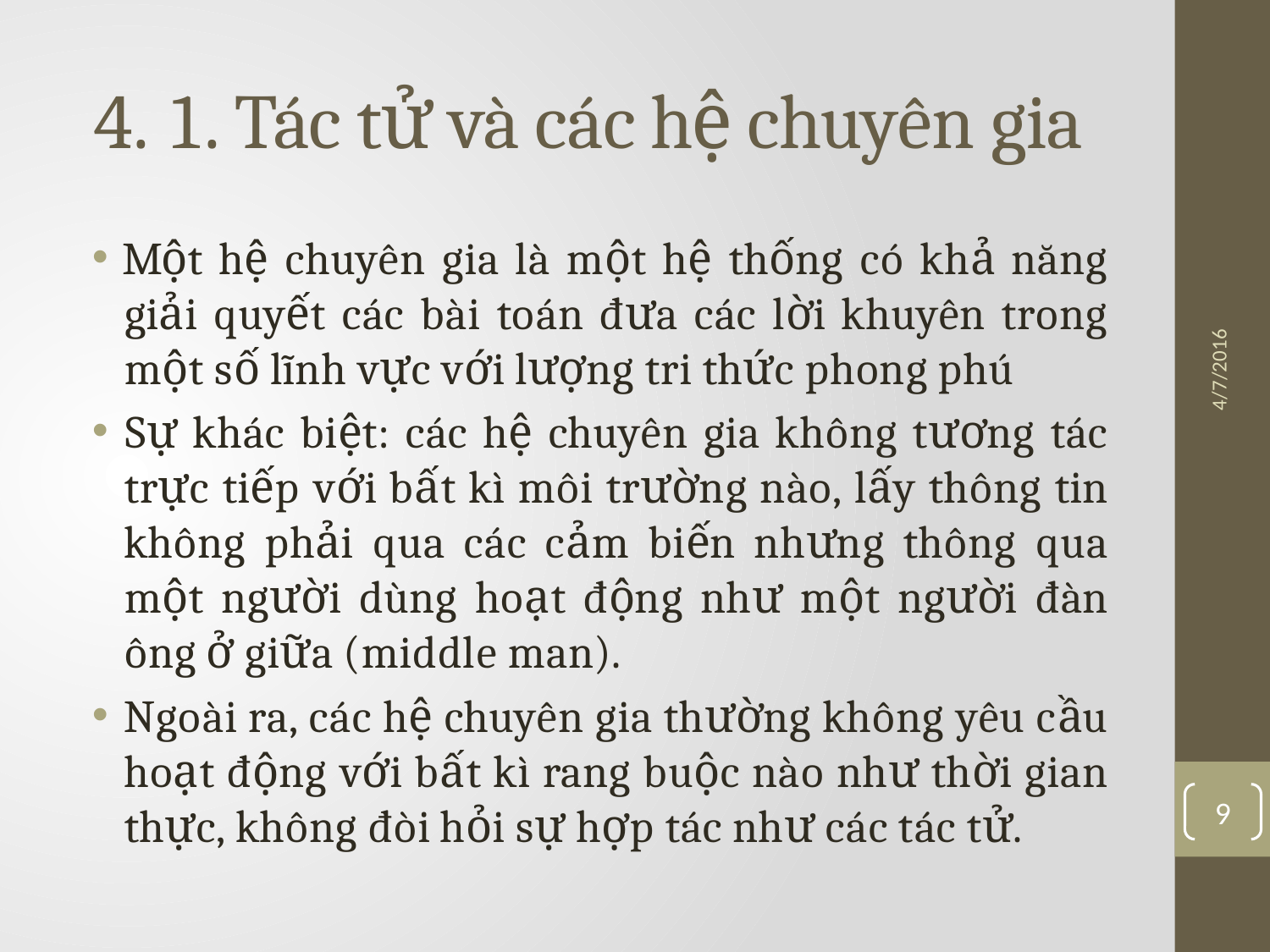

# 4. 1. Tác tử và các hệ chuyên gia
Một hệ chuyên gia là một hệ thống có khả năng giải quyết các bài toán đưa các lời khuyên trong một số lĩnh vực với lượng tri thức phong phú
Sự khác biệt: các hệ chuyên gia không tương tác trực tiếp với bất kì môi trường nào, lấy thông tin không phải qua các cảm biến nhưng thông qua một người dùng hoạt động như một người đàn ông ở giữa (middle man).
Ngoài ra, các hệ chuyên gia thường không yêu cầu hoạt động với bất kì rang buộc nào như thời gian thực, không đòi hỏi sự hợp tác như các tác tử.
4/7/2016
9